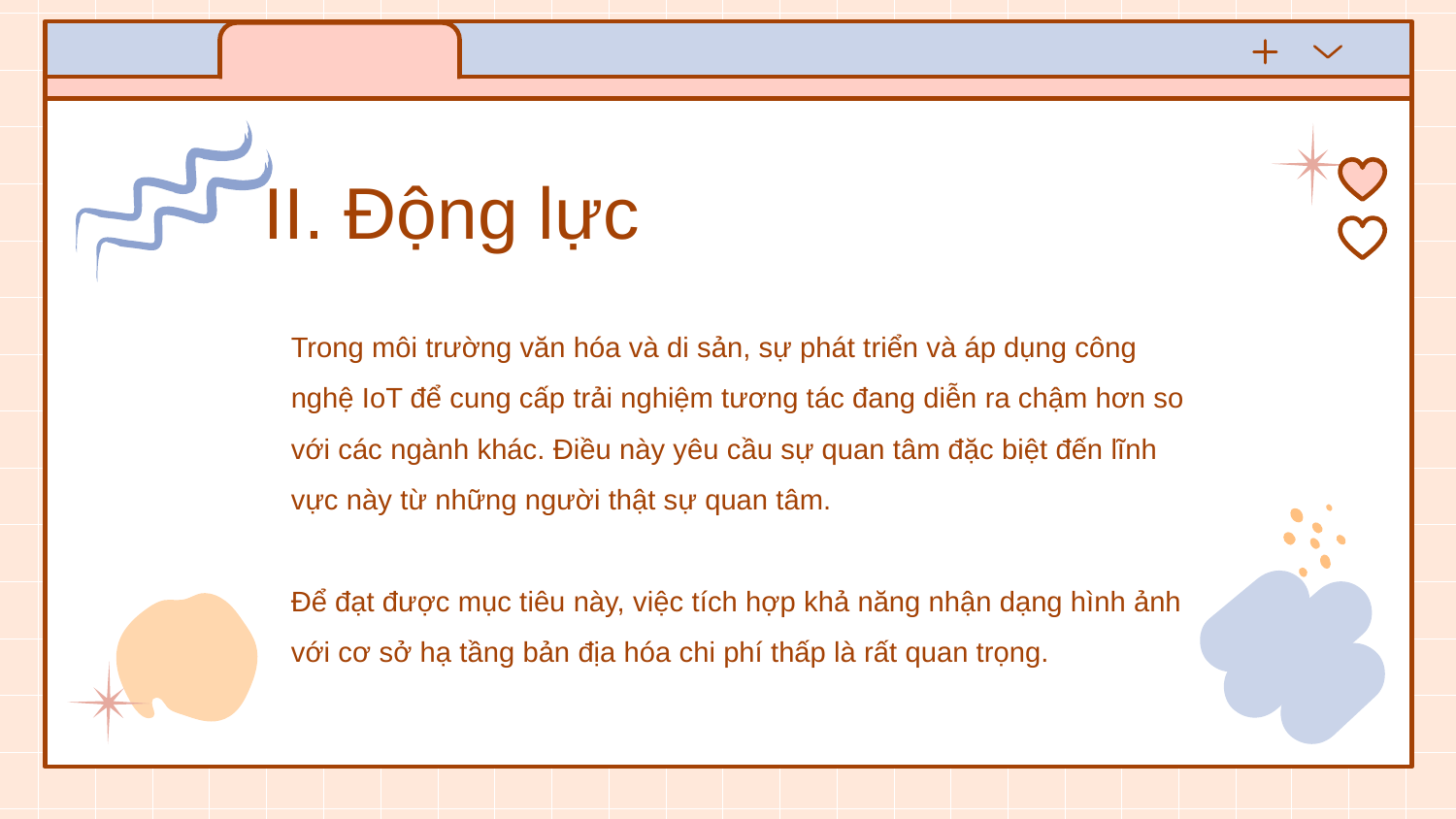

# II. Động lực
Trong môi trường văn hóa và di sản, sự phát triển và áp dụng công nghệ IoT để cung cấp trải nghiệm tương tác đang diễn ra chậm hơn so với các ngành khác. Điều này yêu cầu sự quan tâm đặc biệt đến lĩnh vực này từ những người thật sự quan tâm.

Để đạt được mục tiêu này, việc tích hợp khả năng nhận dạng hình ảnh với cơ sở hạ tầng bản địa hóa chi phí thấp là rất quan trọng.